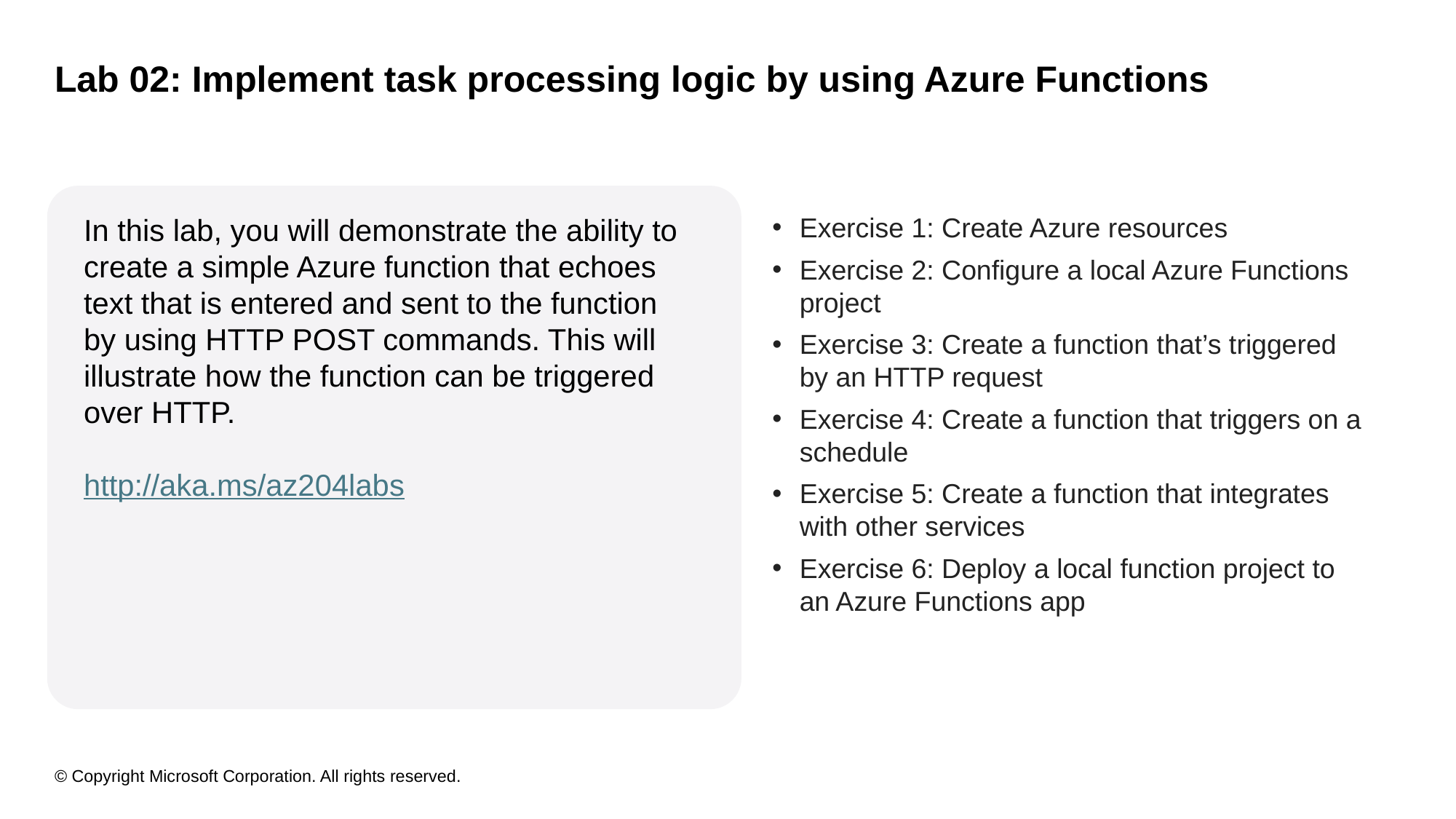

# Lab 02: Implement task processing logic by using Azure Functions
In this lab, you will demonstrate the ability to create a simple Azure function that echoes text that is entered and sent to the function by using HTTP POST commands. This will illustrate how the function can be triggered over HTTP.

http://aka.ms/az204labs
Exercise 1: Create Azure resources
Exercise 2: Configure a local Azure Functions project
Exercise 3: Create a function that’s triggered by an HTTP request
Exercise 4: Create a function that triggers on a schedule
Exercise 5: Create a function that integrates with other services
Exercise 6: Deploy a local function project to an Azure Functions app